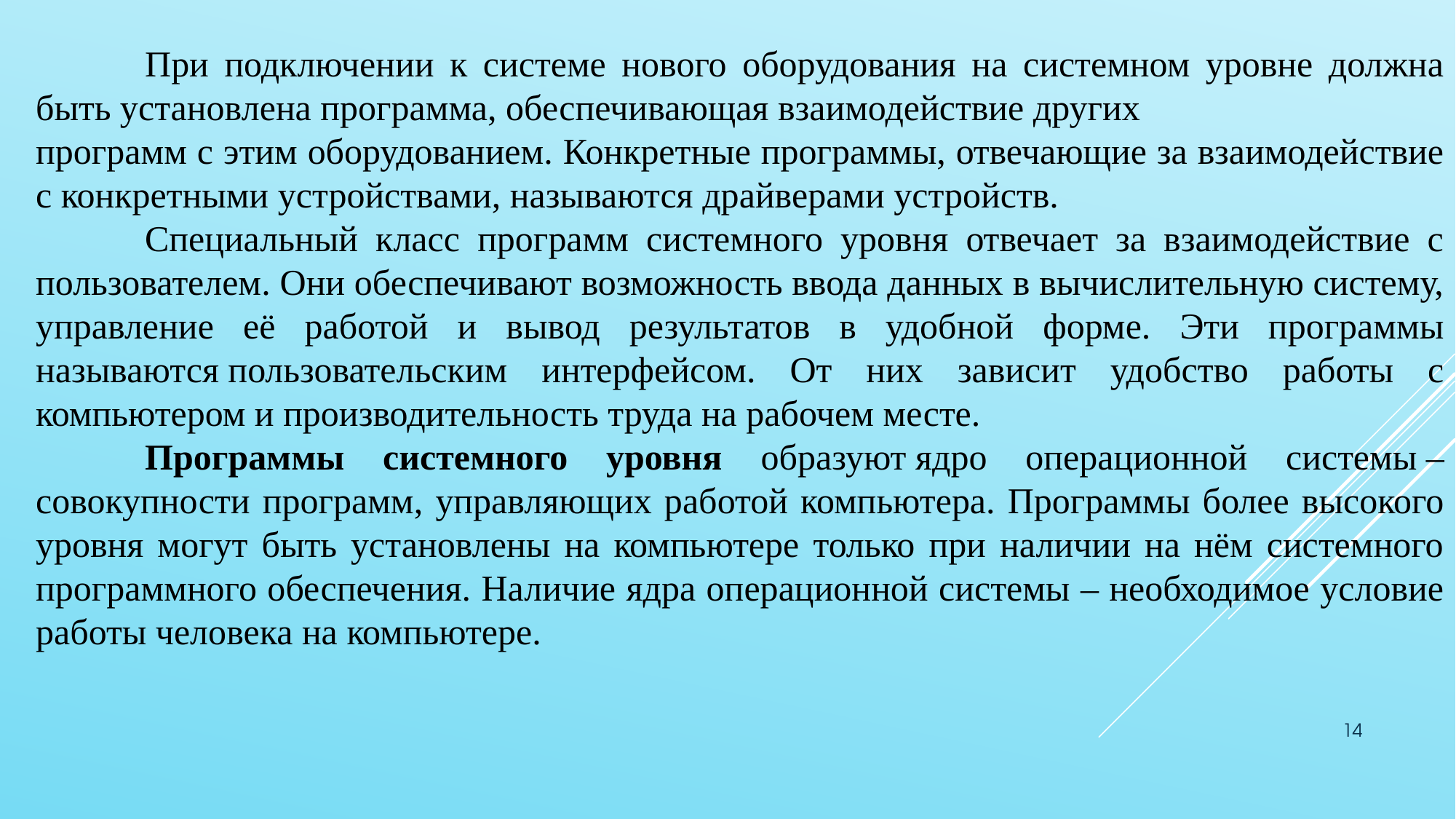

При подключении к системе нового оборудования на системном уровне должна быть установлена программа, обеспечивающая взаимодействие других
программ с этим оборудованием. Конкретные программы, отвечающие за взаимодействие с конкретными устройствами, называются драйверами устройств.
	Специальный класс программ системного уровня отвечает за взаимодействие с пользователем. Они обеспечивают возможность ввода данных в вычислительную систему, управление её работой и вывод результатов в удобной форме. Эти программы называются пользовательским интерфейсом. От них зависит удобство работы с компьютером и производительность труда на рабочем месте.
	Программы системного уровня образуют ядро операционной системы – совокупности программ, управляющих работой компьютера. Программы более высокого уровня могут быть установлены на компьютере только при наличии на нём системного программного обеспечения. Наличие ядра операционной системы – необходимое условие работы человека на компьютере.
14